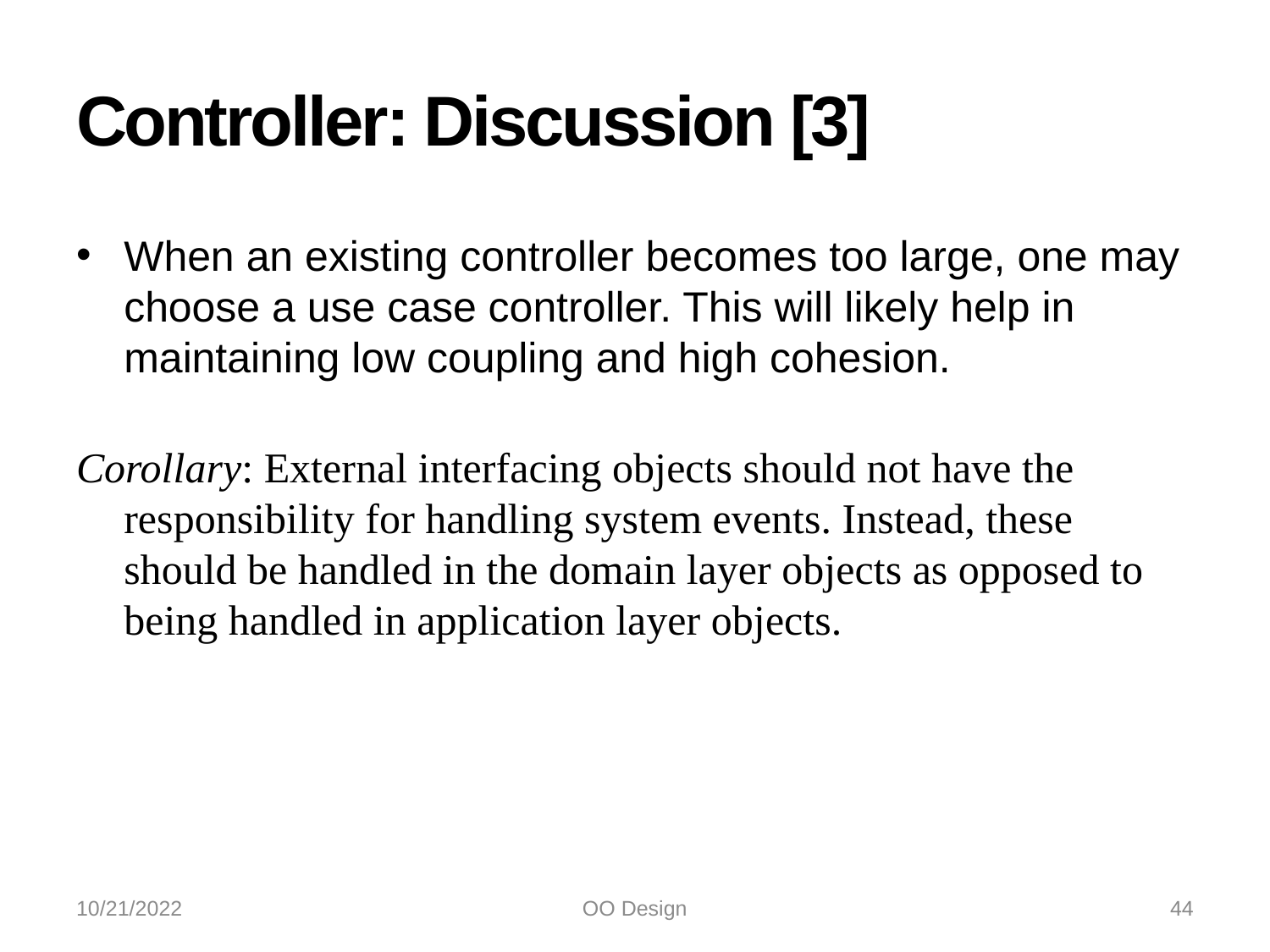

# Controller: Discussion [3]
When an existing controller becomes too large, one may choose a use case controller. This will likely help in maintaining low coupling and high cohesion.

Corollary: External interfacing objects should not have the responsibility for handling system events. Instead, these should be handled in the domain layer objects as opposed to being handled in application layer objects.

10/21/2022
OO Design
44